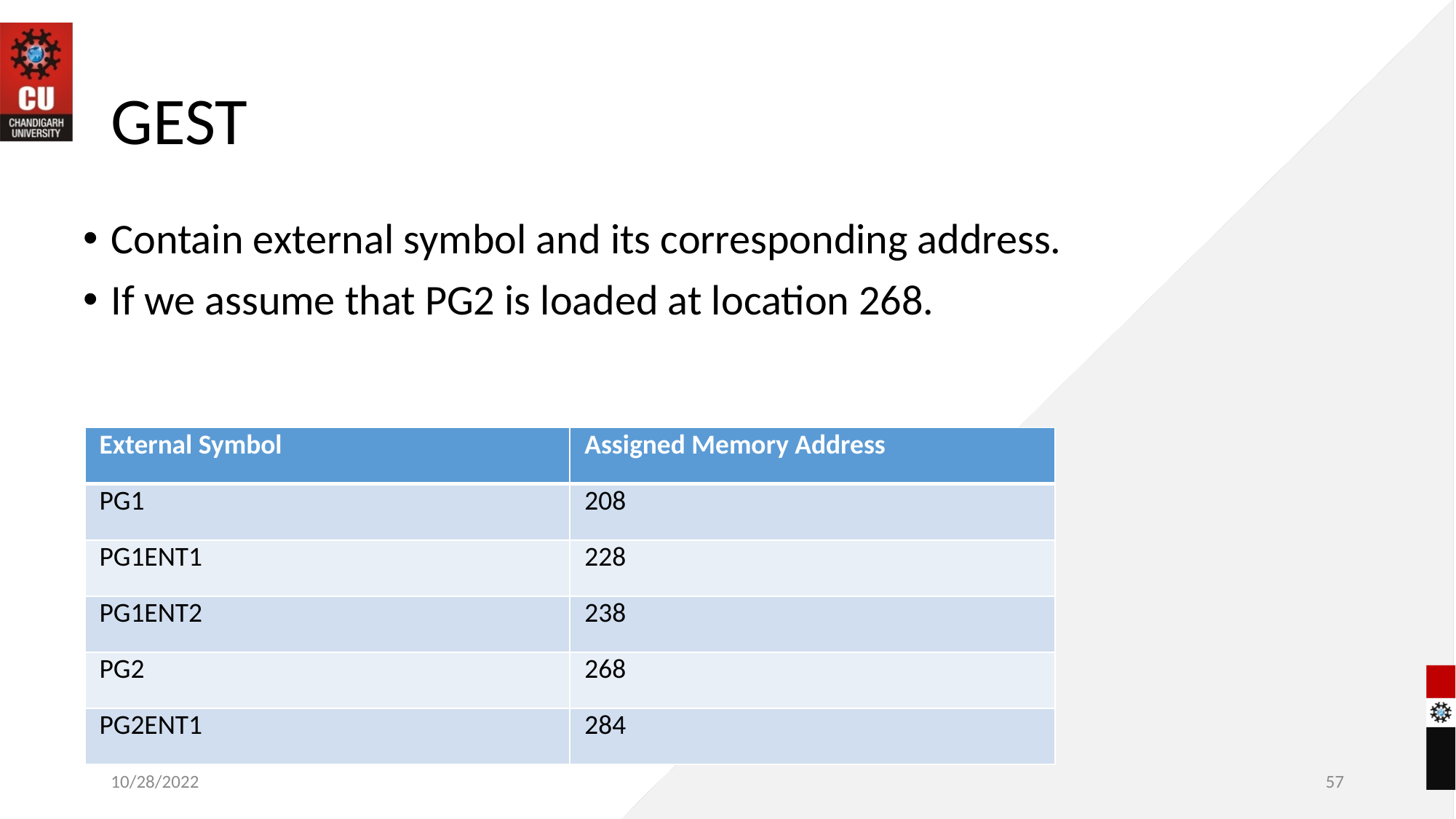

# GEST
Contain external symbol and its corresponding address.
If we assume that PG2 is loaded at location 268.
| External Symbol | Assigned Memory Address |
| --- | --- |
| PG1 | 208 |
| PG1ENT1 | 228 |
| PG1ENT2 | 238 |
| PG2 | 268 |
| PG2ENT1 | 284 |
10/28/2022
57